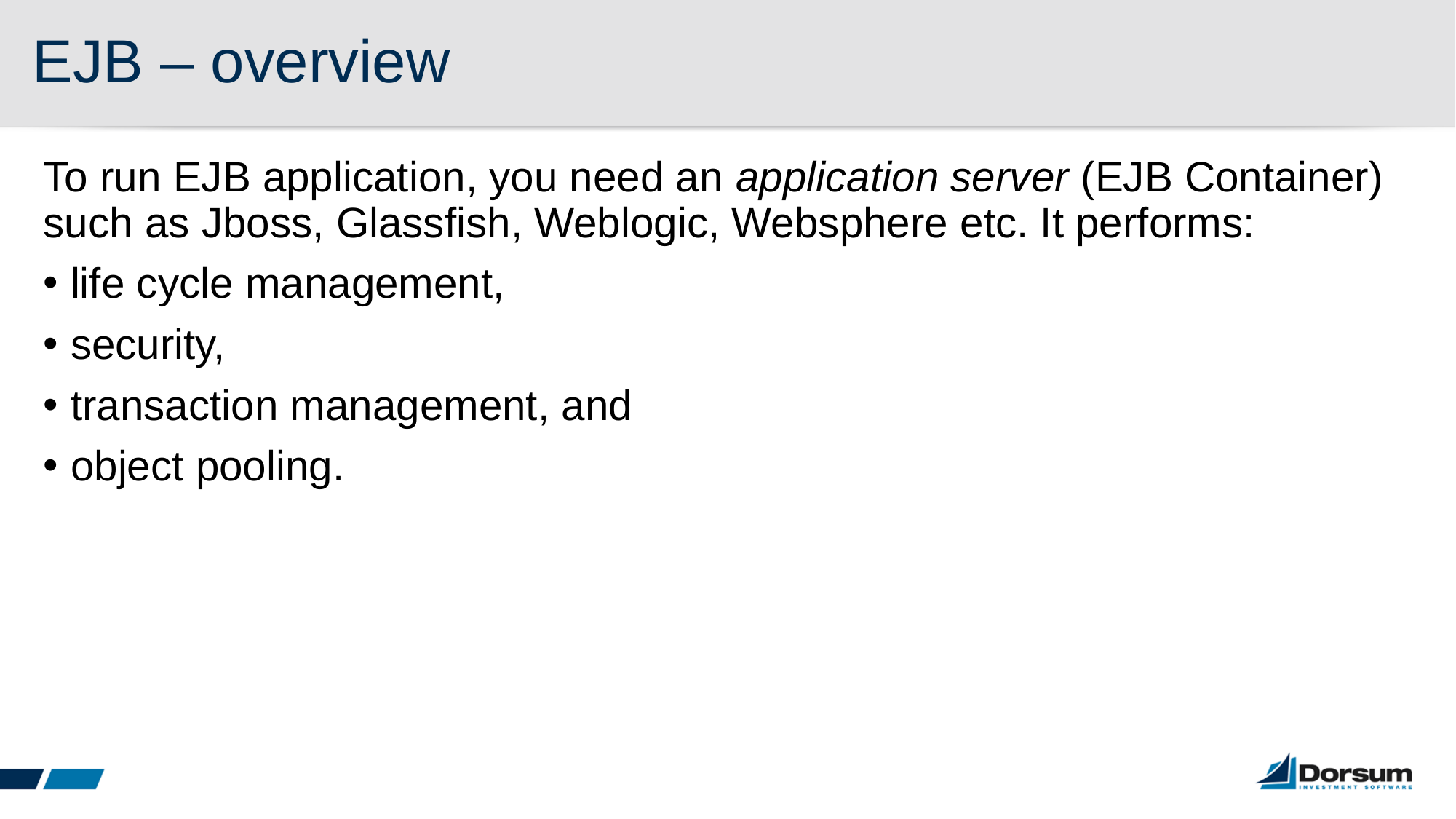

# EJB – overview
To run EJB application, you need an application server (EJB Container) such as Jboss, Glassfish, Weblogic, Websphere etc. It performs:
life cycle management,
security,
transaction management, and
object pooling.